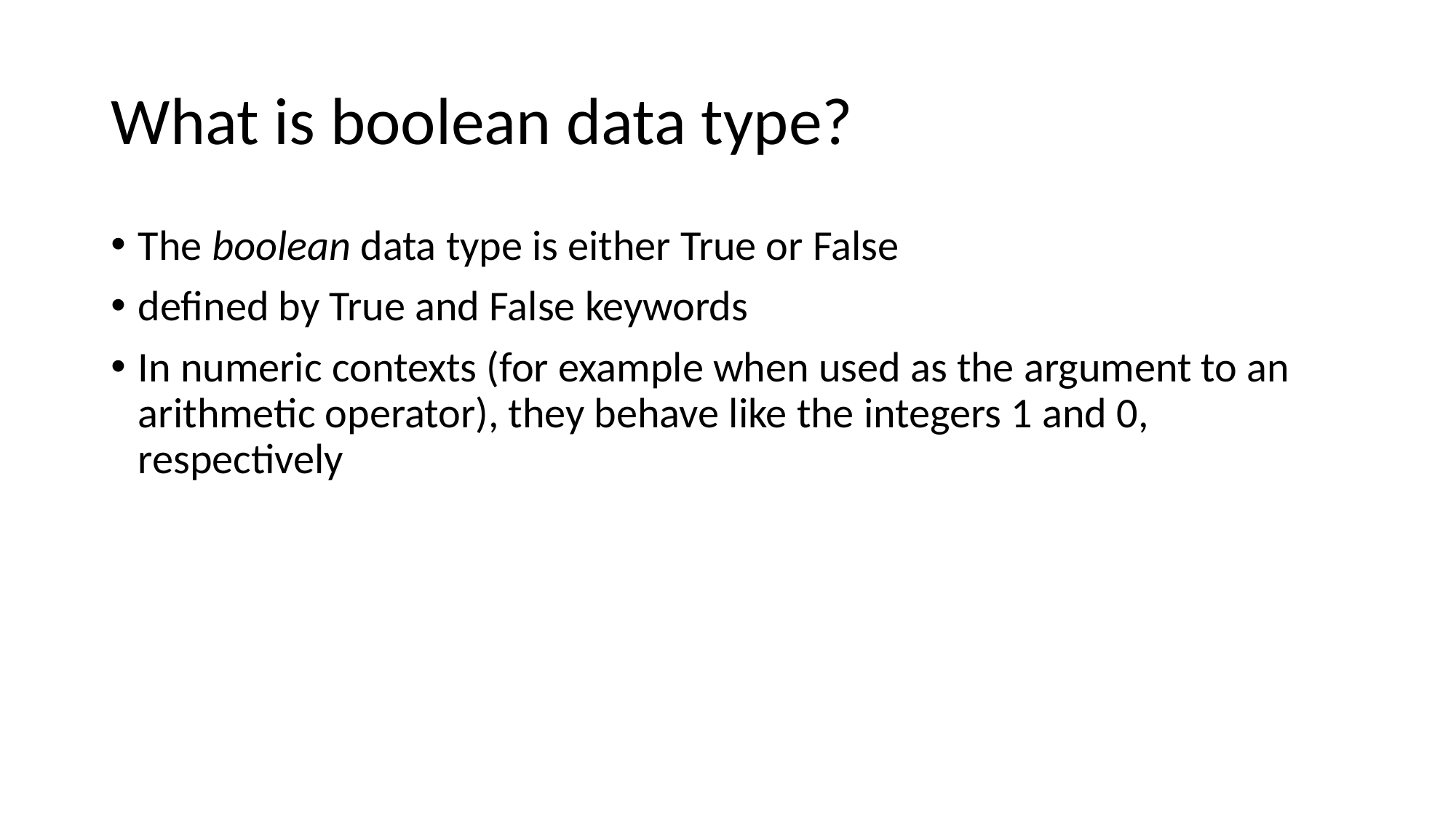

# What is boolean data type?
The boolean data type is either True or False
defined by True and False keywords
In numeric contexts (for example when used as the argument to an arithmetic operator), they behave like the integers 1 and 0, respectively